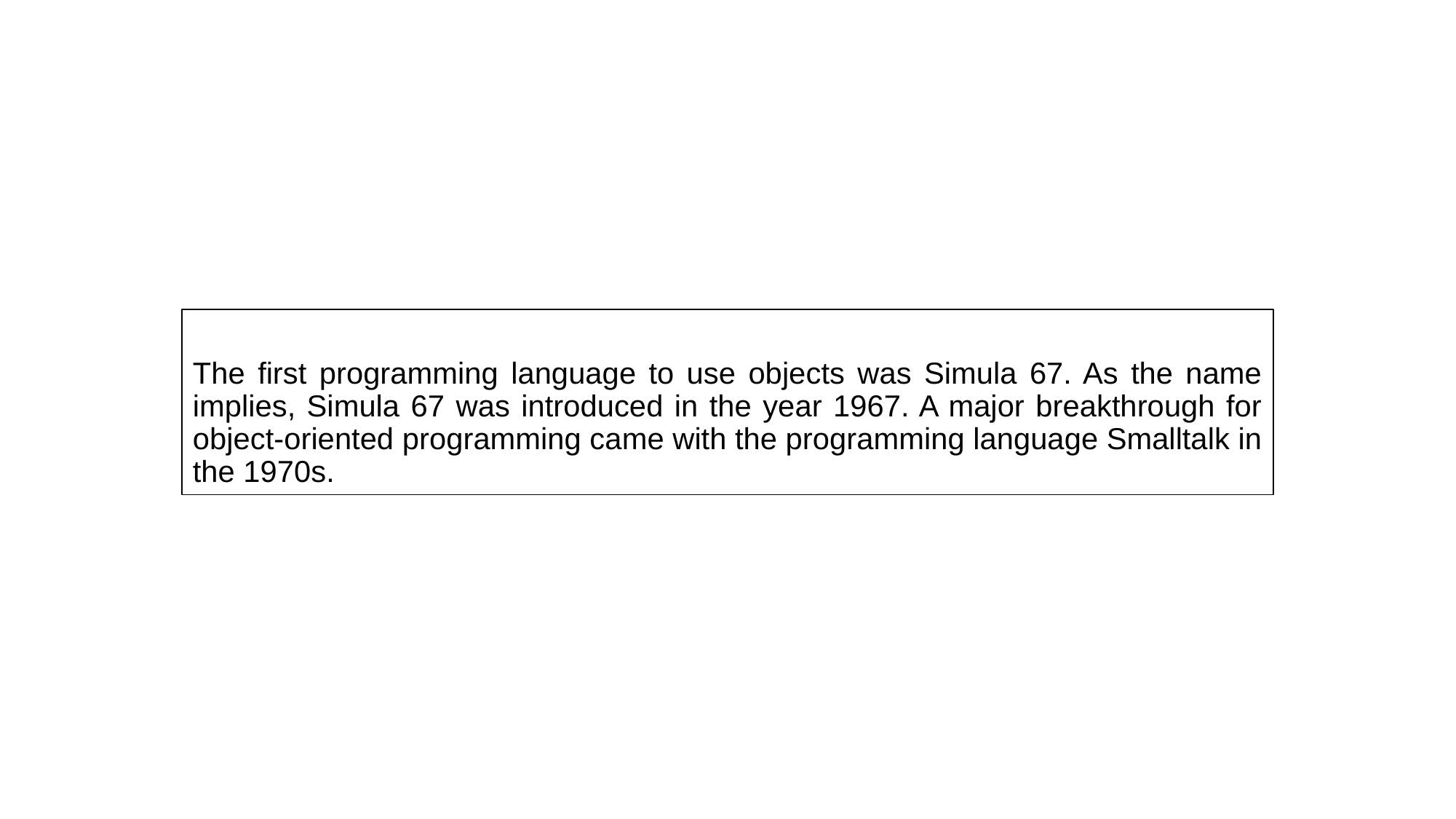

# The first programming language to use objects was Simula 67. As the name implies, Simula 67 was introduced in the year 1967. A major breakthrough for object-oriented programming came with the programming language Smalltalk in the 1970s.